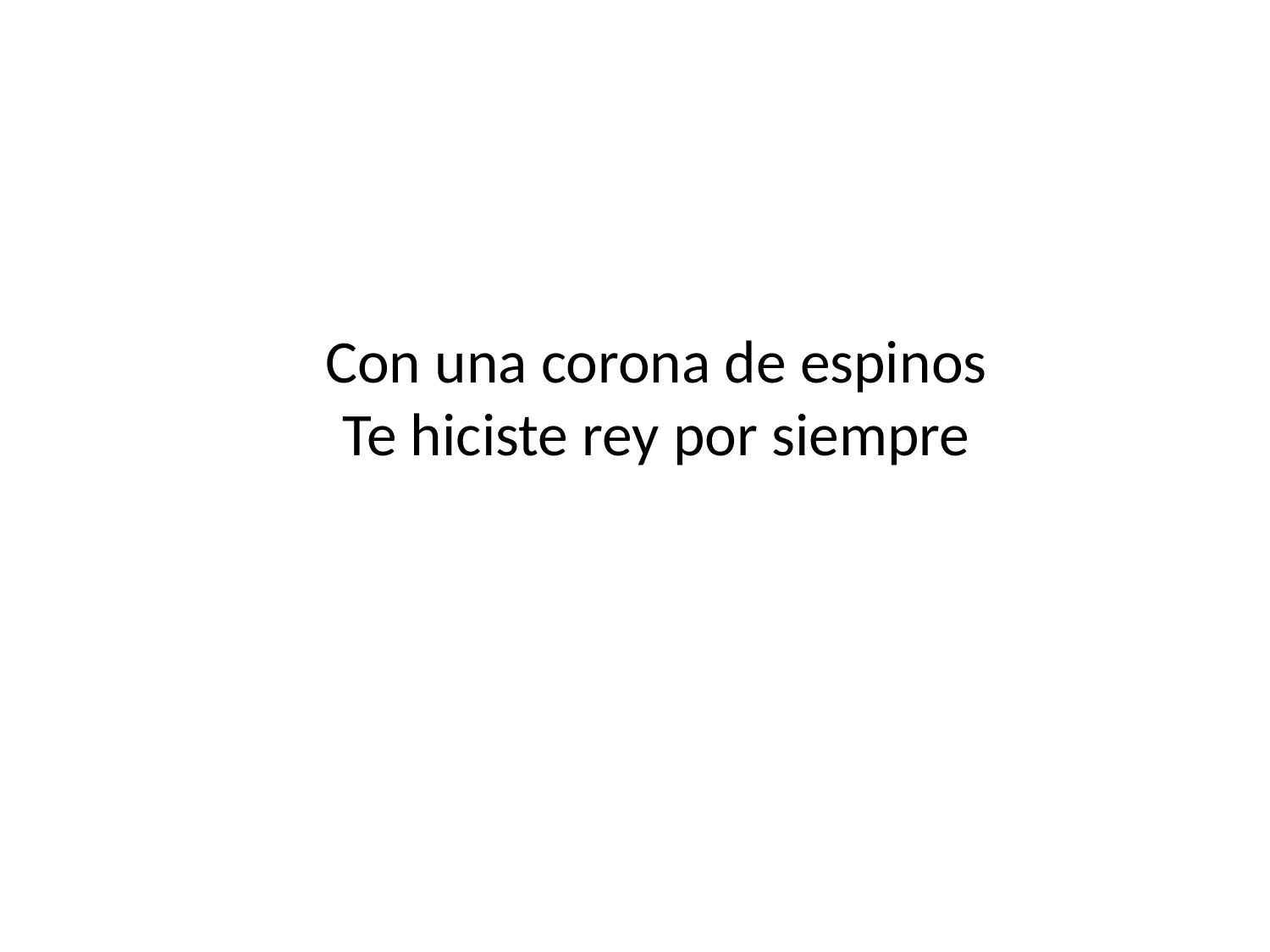

# Con una corona de espinos Te hiciste rey por siempre